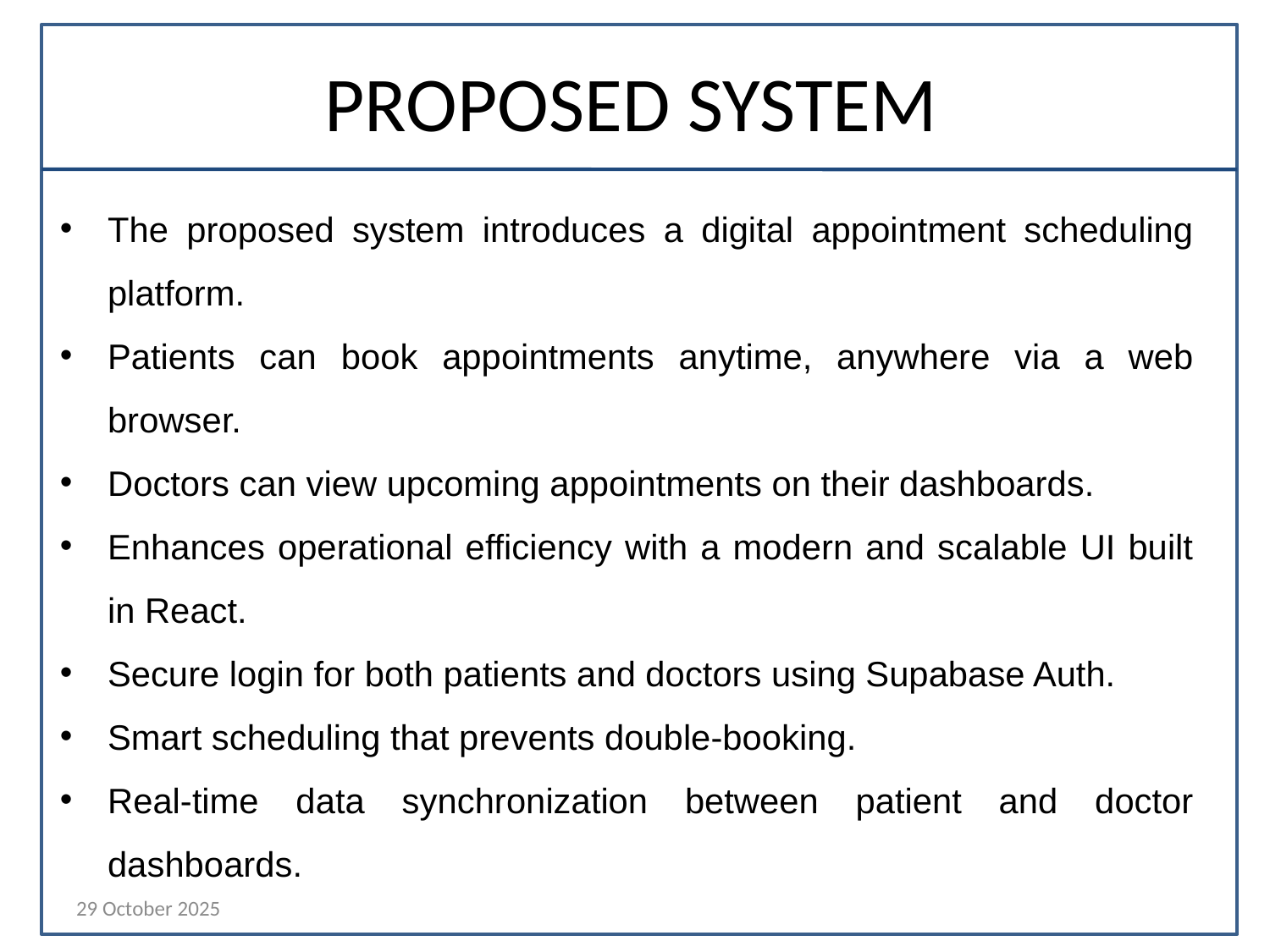

# PROPOSED SYSTEM
The proposed system introduces a digital appointment scheduling platform.
Patients can book appointments anytime, anywhere via a web browser.
Doctors can view upcoming appointments on their dashboards.
Enhances operational efficiency with a modern and scalable UI built in React.
Secure login for both patients and doctors using Supabase Auth.
Smart scheduling that prevents double-booking.
Real-time data synchronization between patient and doctor dashboards.
29 October 2025
5